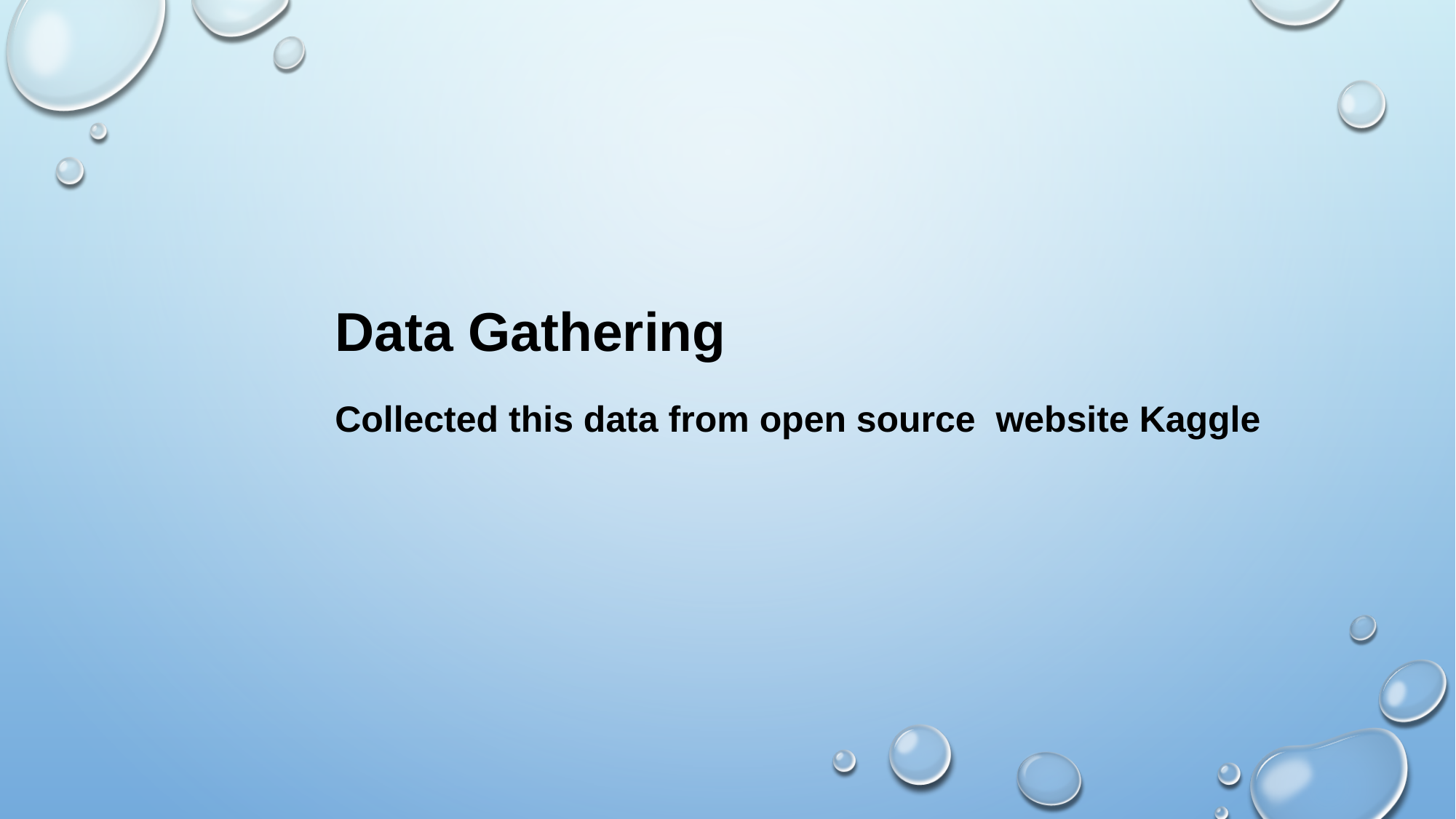

Data Gathering

Collected this data from open source  website Kaggle